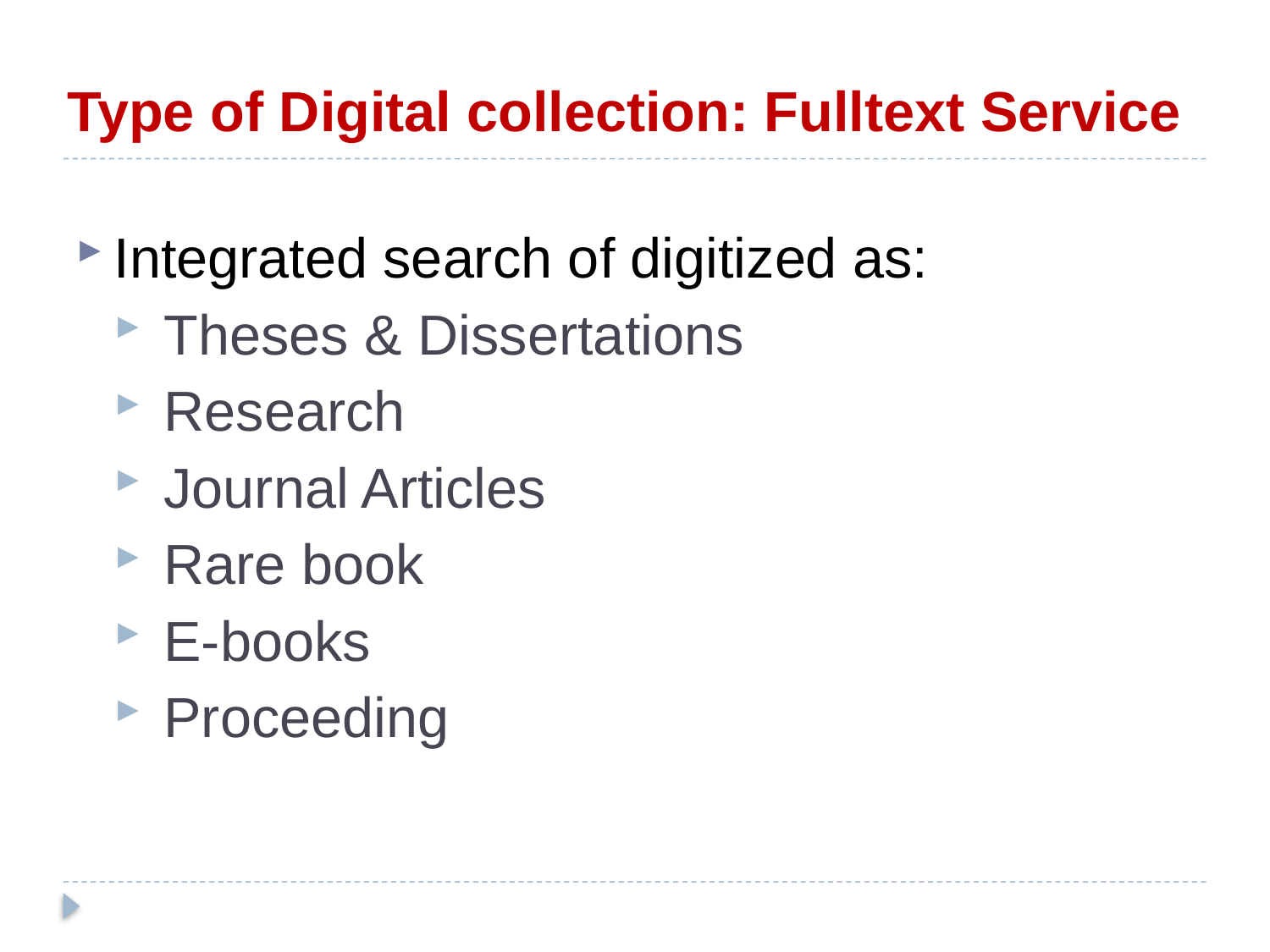

# Type of Digital collection: Fulltext Service
Integrated search of digitized as:
Theses & Dissertations
Research
Journal Articles
Rare book
E-books
Proceeding